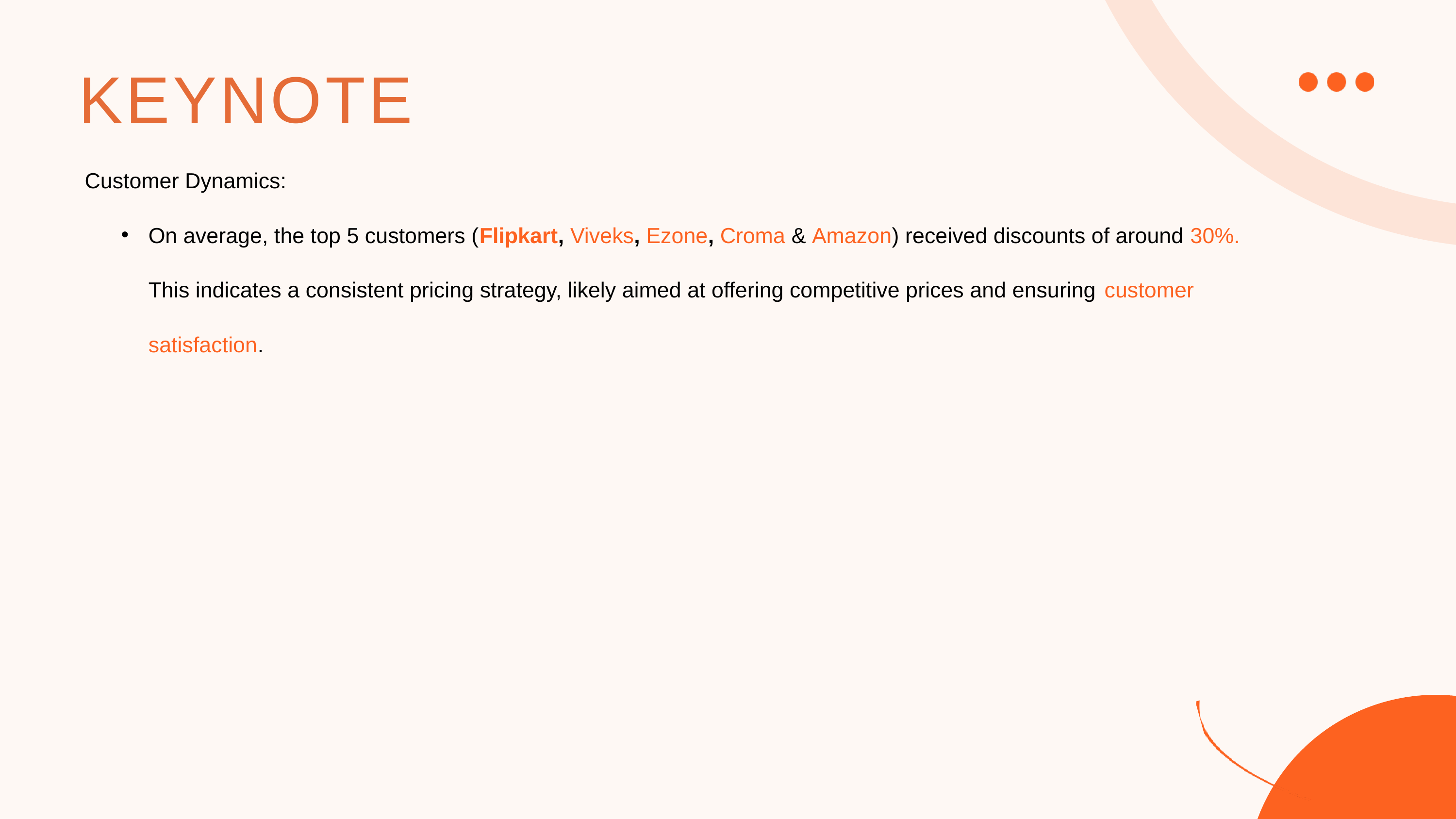

KEYNOTE

Customer Dynamics:
On average, the top 5 customers (Flipkart, Viveks, Ezone, Croma & Amazon) received discounts of around 30%. This indicates a consistent pricing strategy, likely aimed at offering competitive prices and ensuring customer satisfaction.